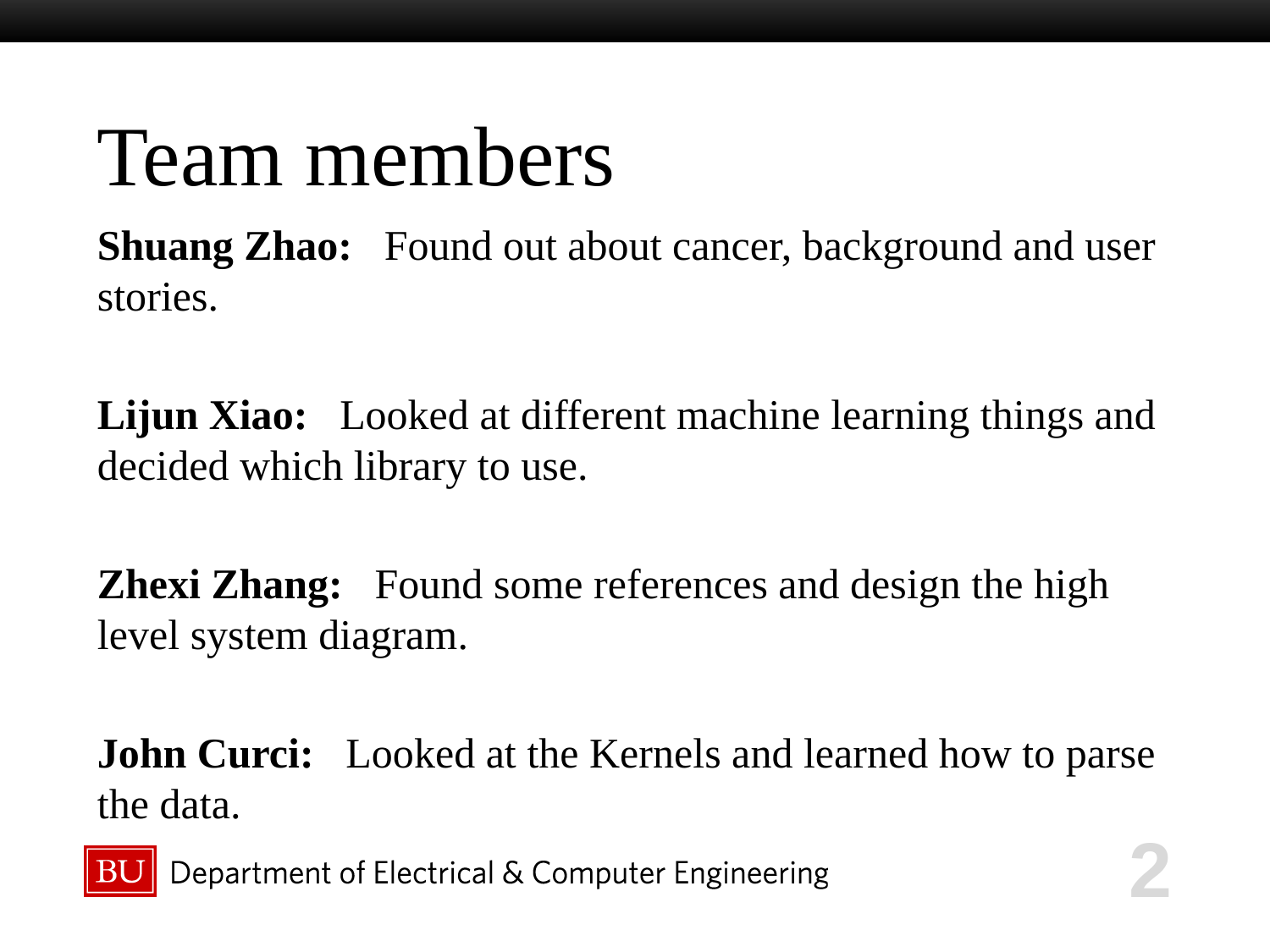

# Team members
Shuang Zhao:   Found out about cancer, background and user stories.

Lijun Xiao:   Looked at different machine learning things and decided which library to use.

Zhexi Zhang:   Found some references and design the high level system diagram.

John Curci:   Looked at the Kernels and learned how to parse the data.
2